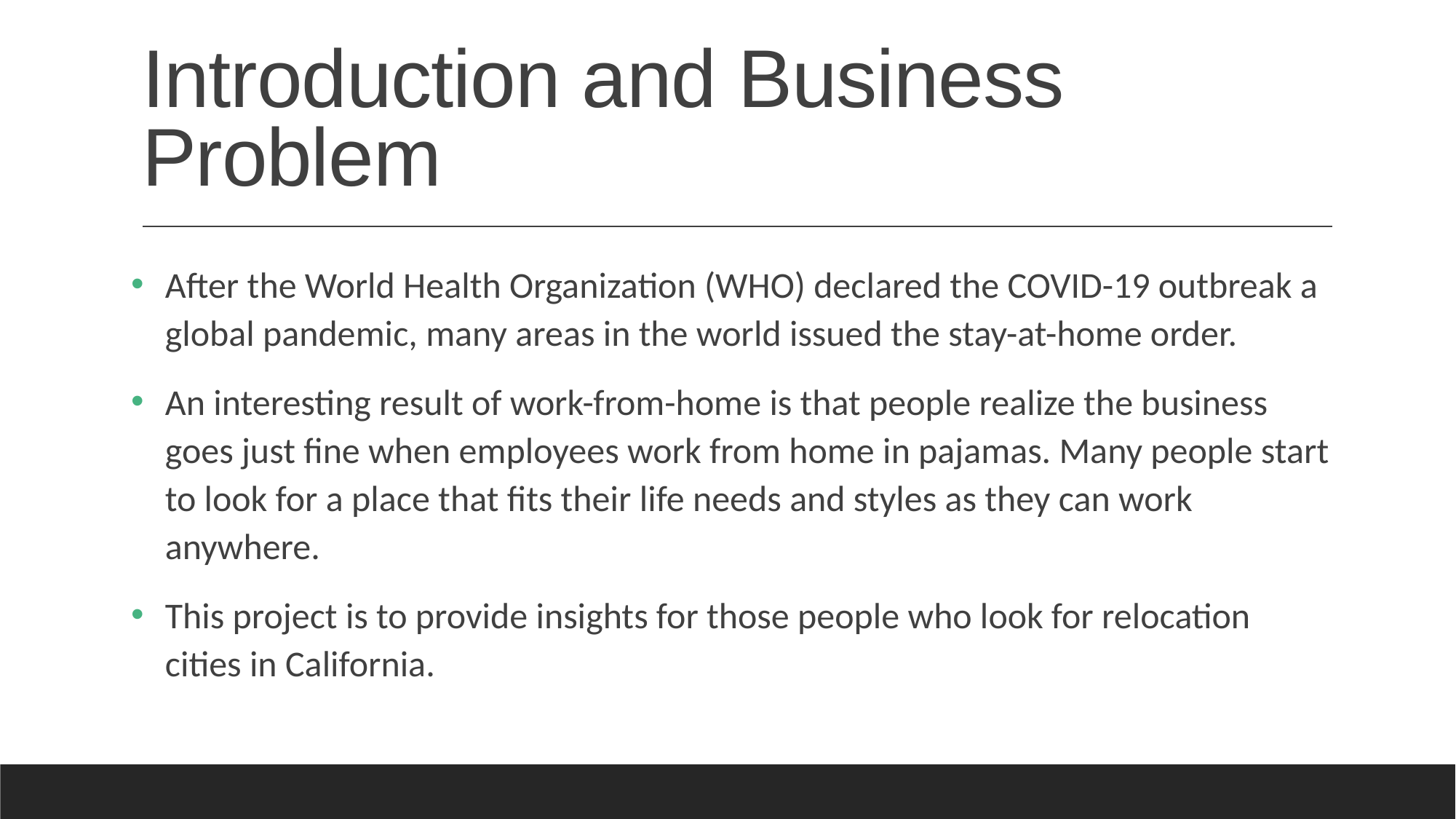

# Introduction and Business Problem
After the World Health Organization (WHO) declared the COVID-19 outbreak a global pandemic, many areas in the world issued the stay-at-home order.
An interesting result of work-from-home is that people realize the business goes just fine when employees work from home in pajamas. Many people start to look for a place that fits their life needs and styles as they can work anywhere.
This project is to provide insights for those people who look for relocation cities in California.